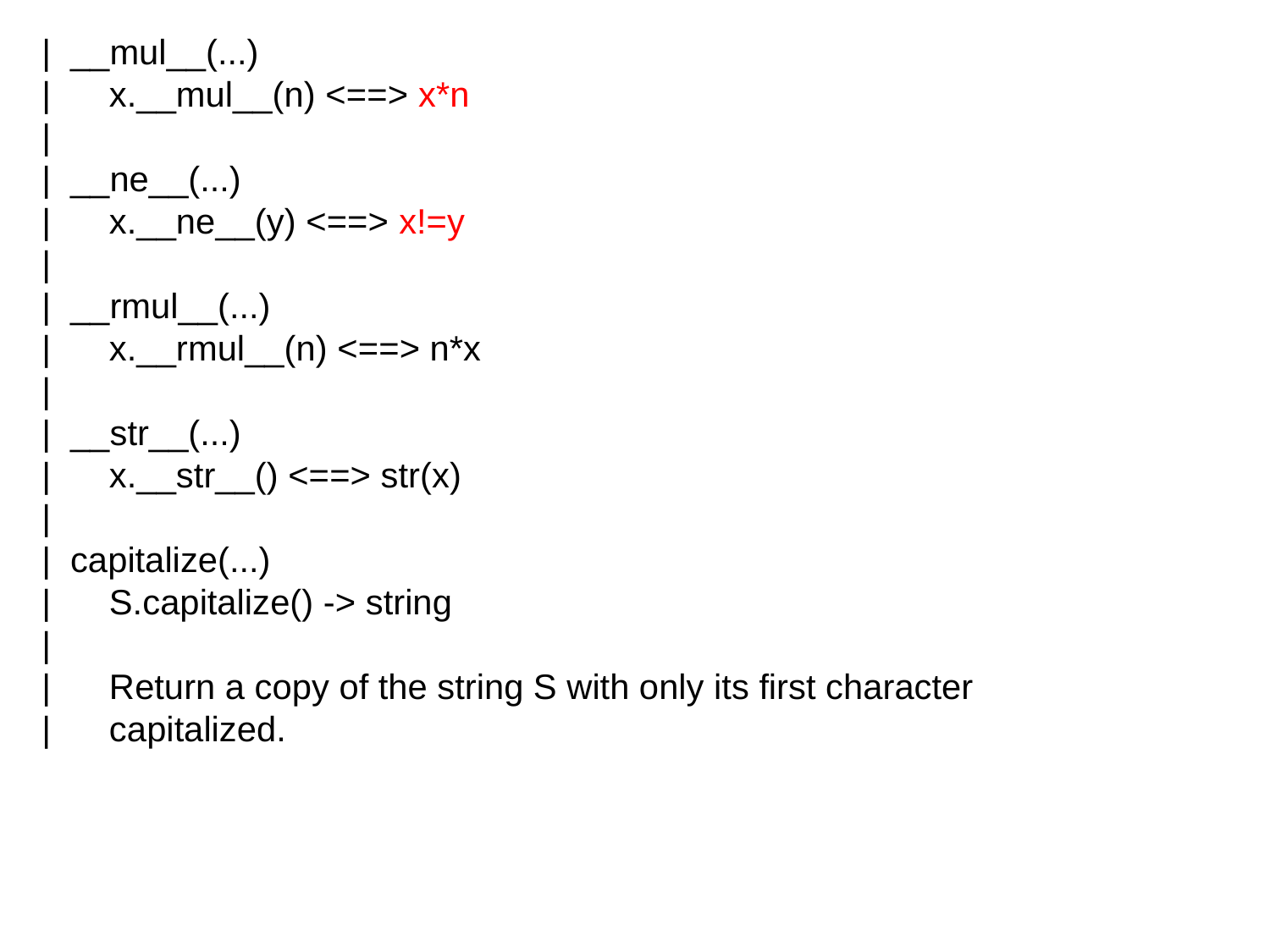

|  __mul__(...)
 |      x.__mul__(n) <==> x*n
 |
 |  __ne__(...)
 |      x.__ne__(y) <==> x!=y
 |
 |  __rmul__(...)
 |      x.__rmul__(n) <==> n*x
 |
 |  __str__(...)
 |      x.__str__() <==> str(x)
 |
 |  capitalize(...)
 |      S.capitalize() -> string
 |
 |      Return a copy of the string S with only its first character
 |      capitalized.